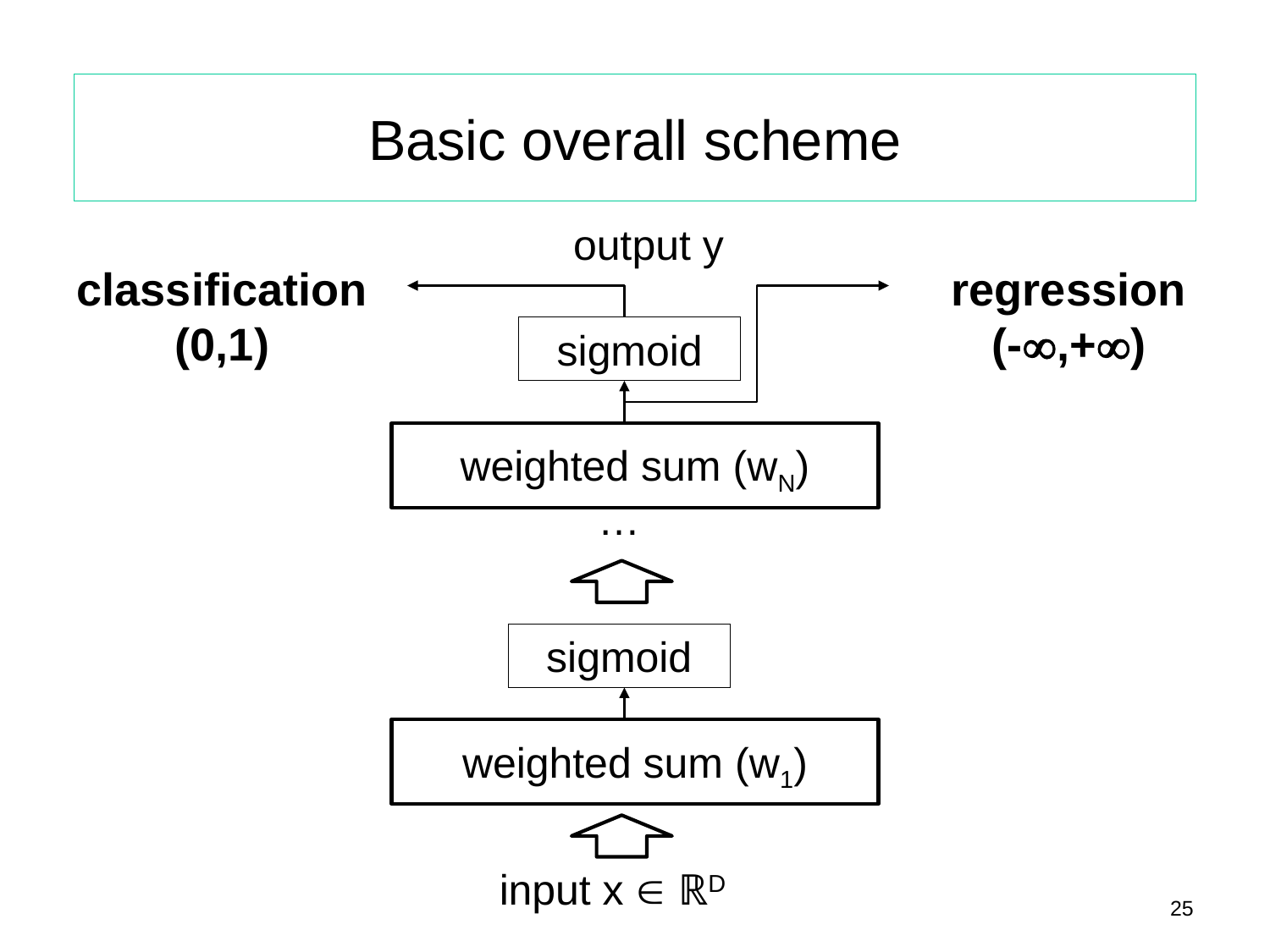

# Basic overall scheme
output y
classification
(0,1)
regression
(-∞,+∞)
sigmoid

weighted sum (wN)
…

sigmoid

weighted sum (w1)

input x ∈ ℝD
25